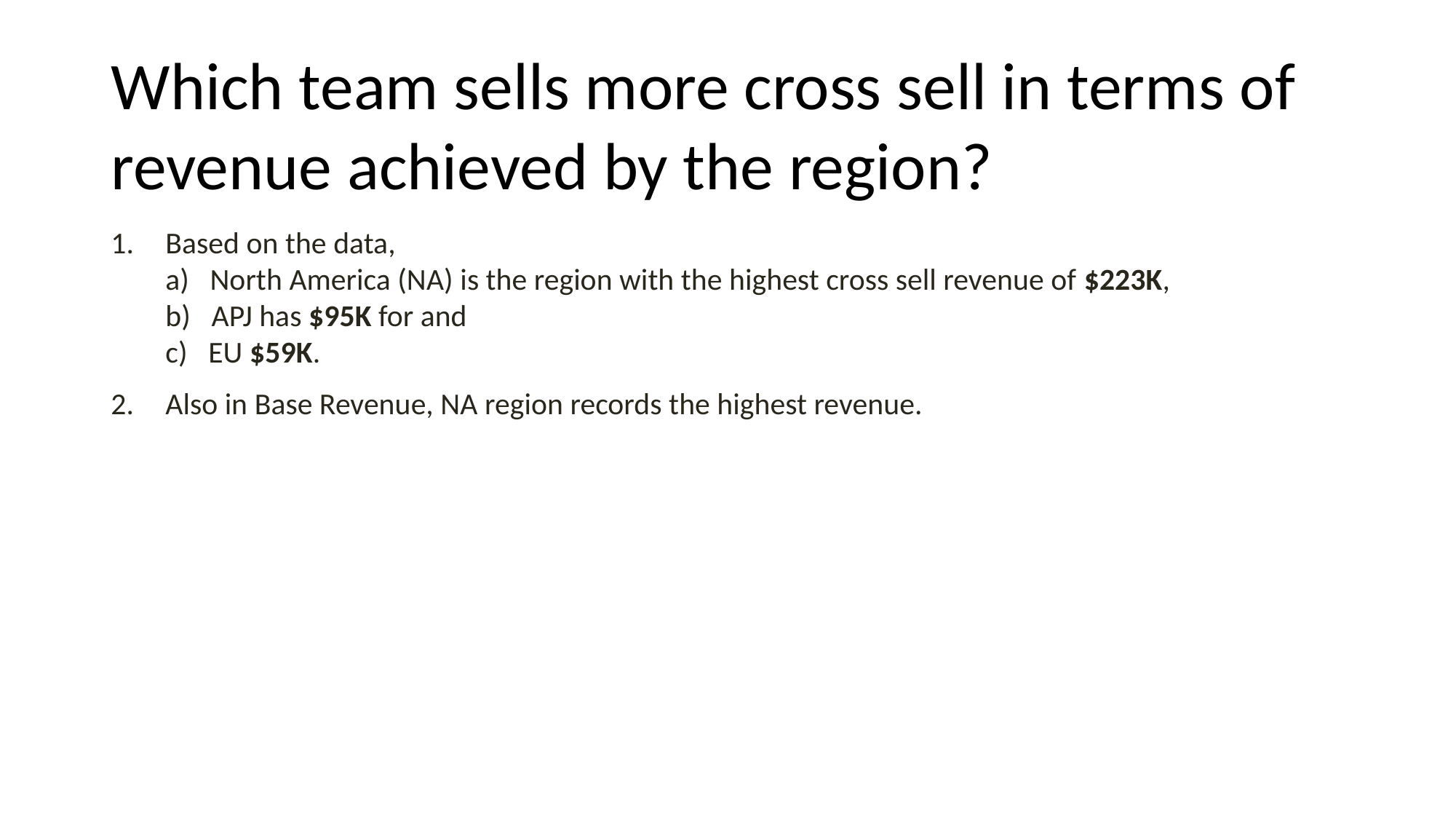

# Which team sells more cross sell in terms of revenue achieved by the region?
Based on the data,
a)   North America (NA) is the region with the highest cross sell revenue of $223K,
b)   APJ has $95K for and
c)   EU $59K.
Also in Base Revenue, NA region records the highest revenue.